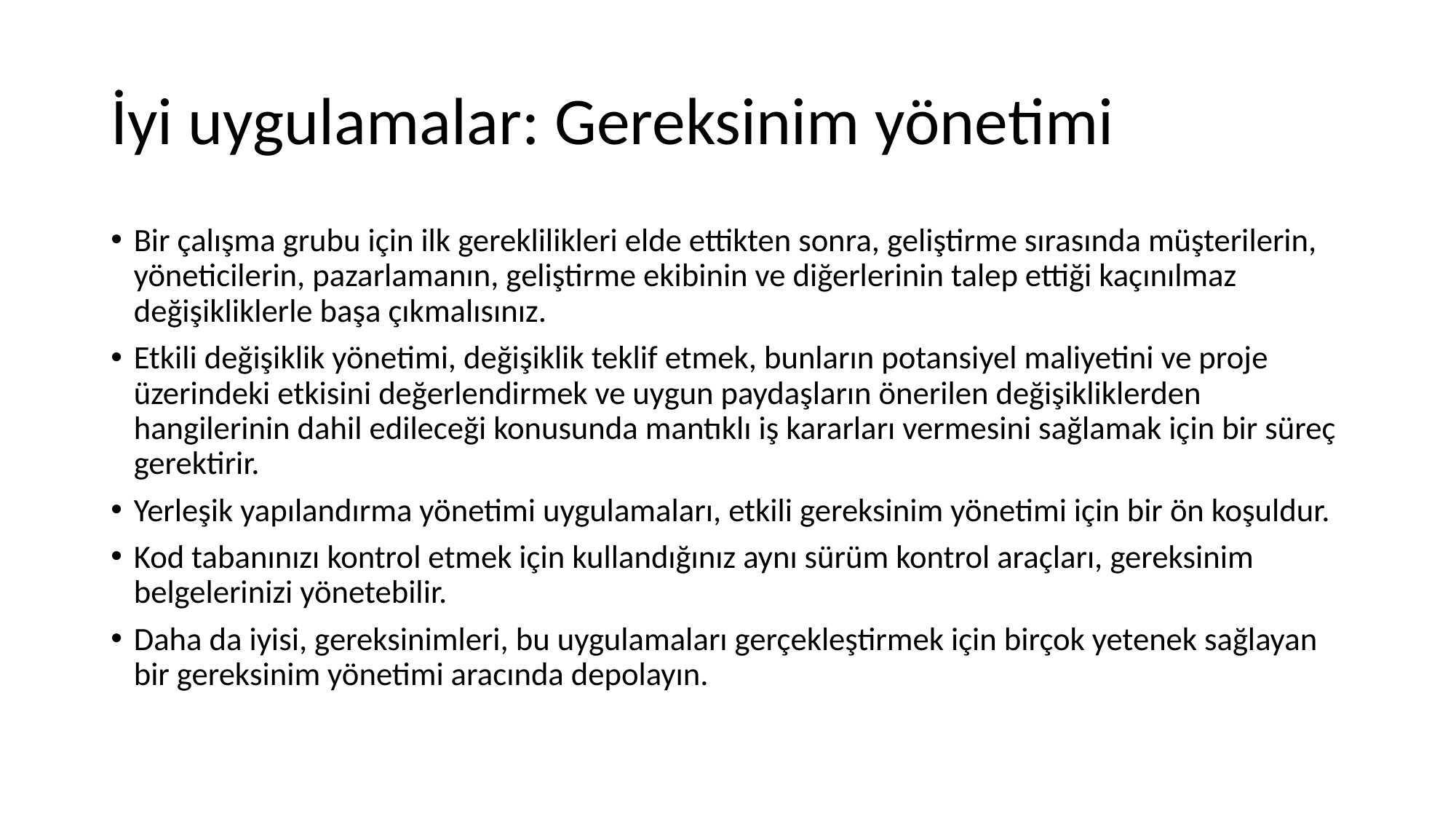

# İyi uygulamalar: Gereksinim yönetimi
Bir çalışma grubu için ilk gereklilikleri elde ettikten sonra, geliştirme sırasında müşterilerin, yöneticilerin, pazarlamanın, geliştirme ekibinin ve diğerlerinin talep ettiği kaçınılmaz değişikliklerle başa çıkmalısınız.
Etkili değişiklik yönetimi, değişiklik teklif etmek, bunların potansiyel maliyetini ve proje üzerindeki etkisini değerlendirmek ve uygun paydaşların önerilen değişikliklerden hangilerinin dahil edileceği konusunda mantıklı iş kararları vermesini sağlamak için bir süreç gerektirir.
Yerleşik yapılandırma yönetimi uygulamaları, etkili gereksinim yönetimi için bir ön koşuldur.
Kod tabanınızı kontrol etmek için kullandığınız aynı sürüm kontrol araçları, gereksinim belgelerinizi yönetebilir.
Daha da iyisi, gereksinimleri, bu uygulamaları gerçekleştirmek için birçok yetenek sağlayan bir gereksinim yönetimi aracında depolayın.